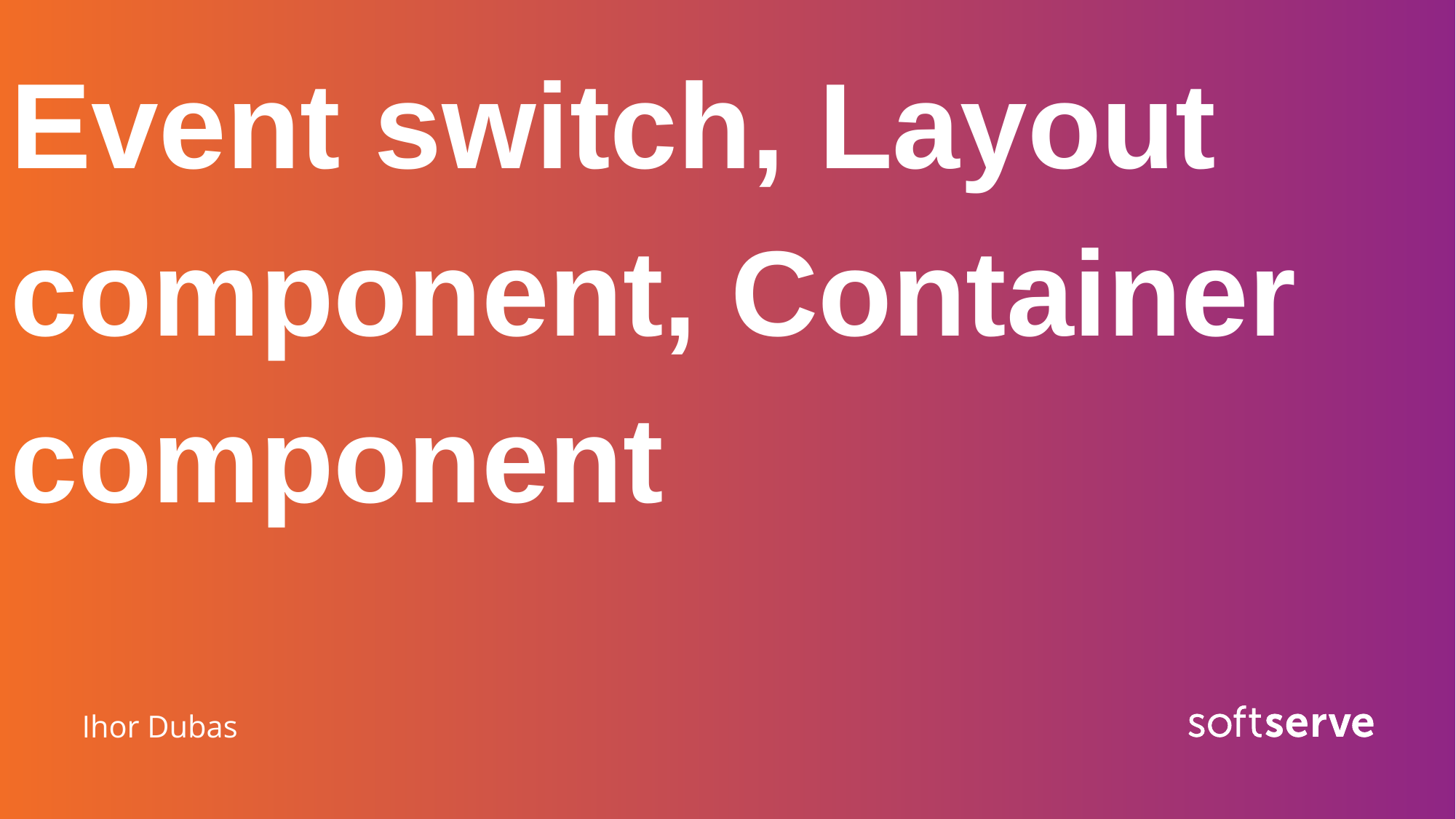

# Event switch, Layout component, Container component
Ihor Dubas